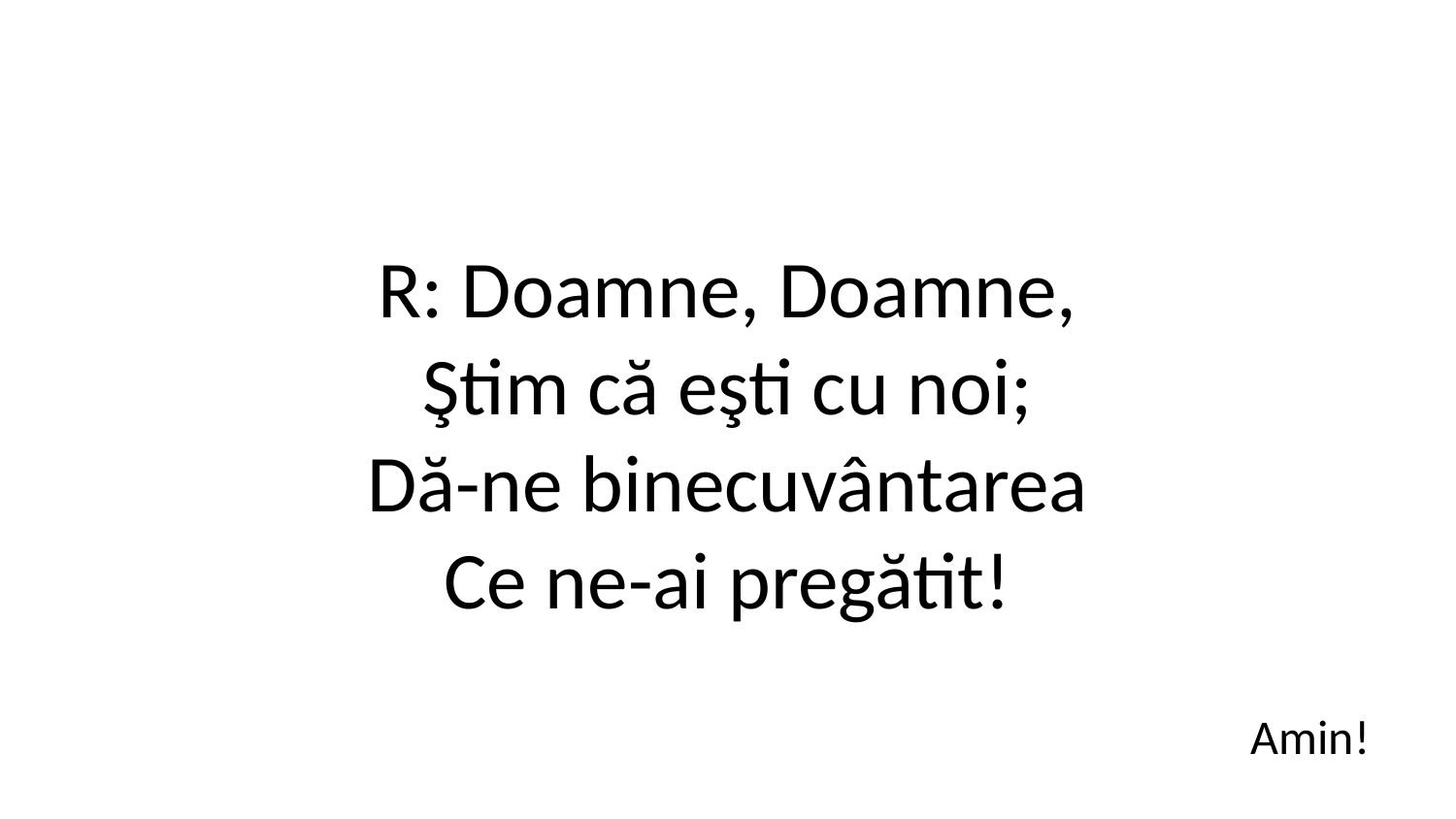

R: Doamne, Doamne,
Ştim că eşti cu noi;
Dă-ne binecuvântarea
Ce ne-ai pregătit!

Amin!